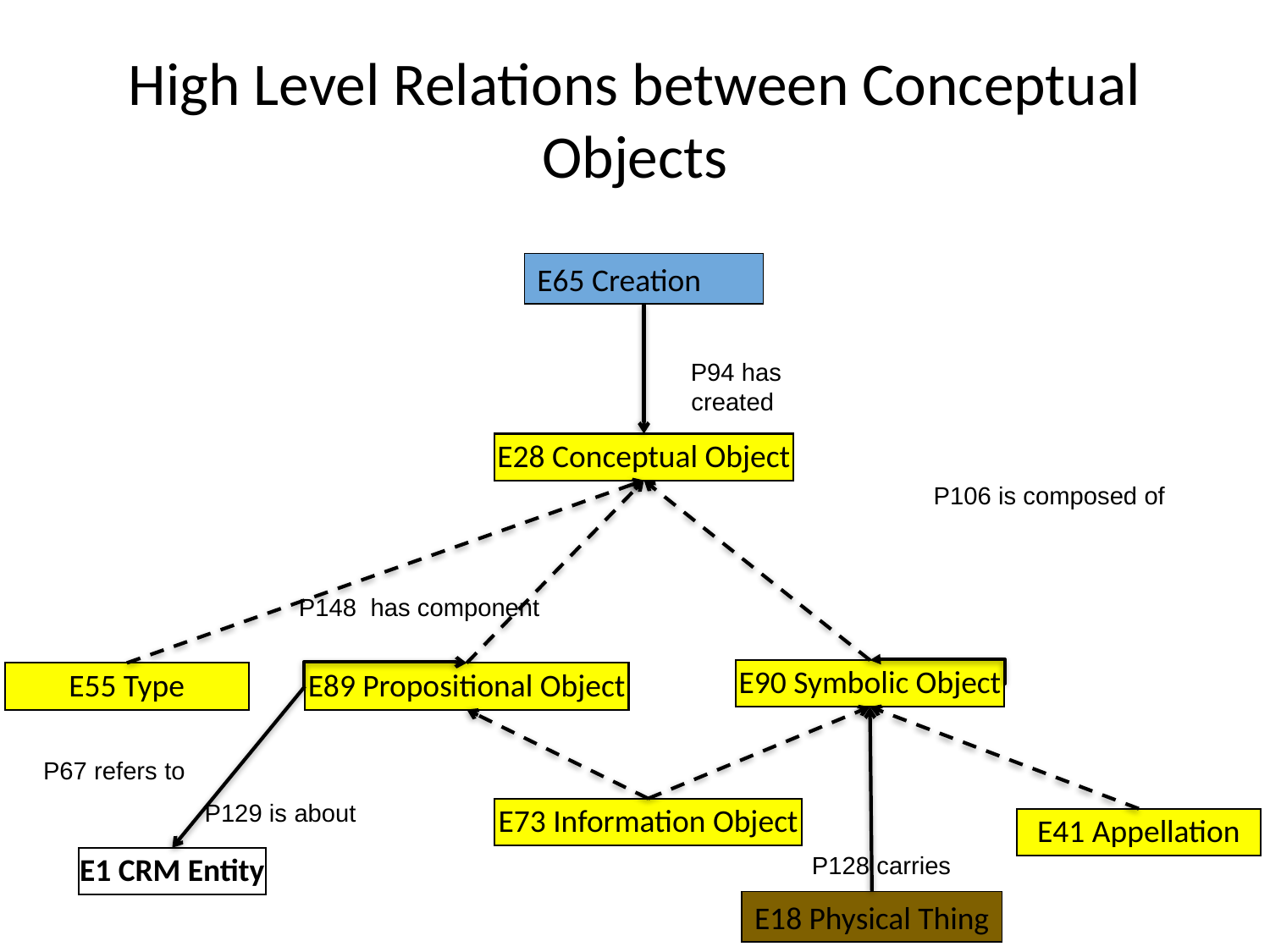

# High Level Relations between Conceptual Objects
E65 Creation
P94 has created
E28 Conceptual Object
P106 is composed of
P148  has component
E90 Symbolic Object
E89 Propositional Object
E55 Type
P67 refers to
P129 is about
E73 Information Object
E41 Appellation
P128 carries
E1 CRM Entity
E18 Physical Thing